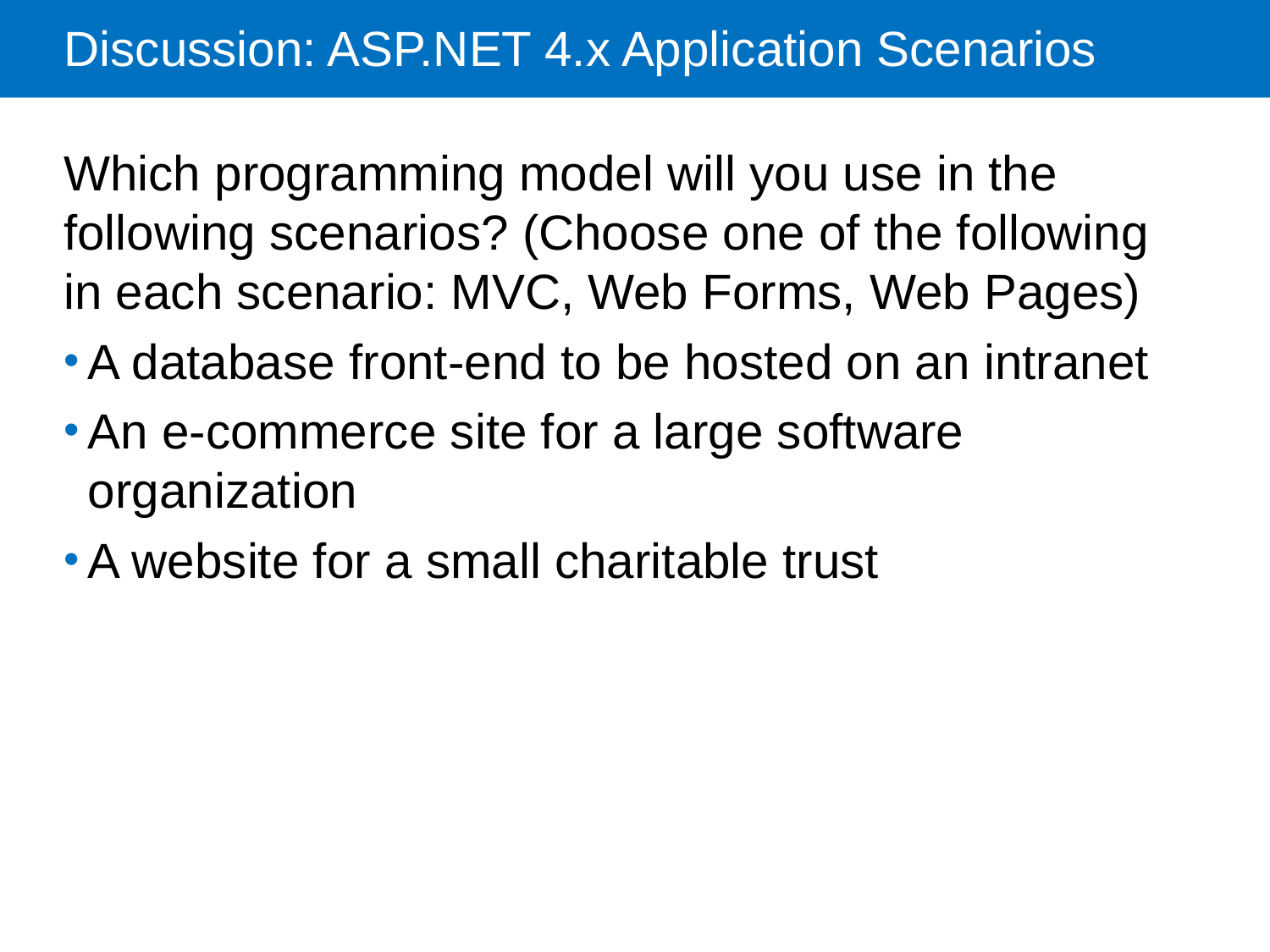

# Discussion: ASP.NET 4.x Application Scenarios
Which programming model will you use in the following scenarios? (Choose one of the following in each scenario: MVC, Web Forms, Web Pages)
A database front-end to be hosted on an intranet
An e-commerce site for a large software organization
A website for a small charitable trust